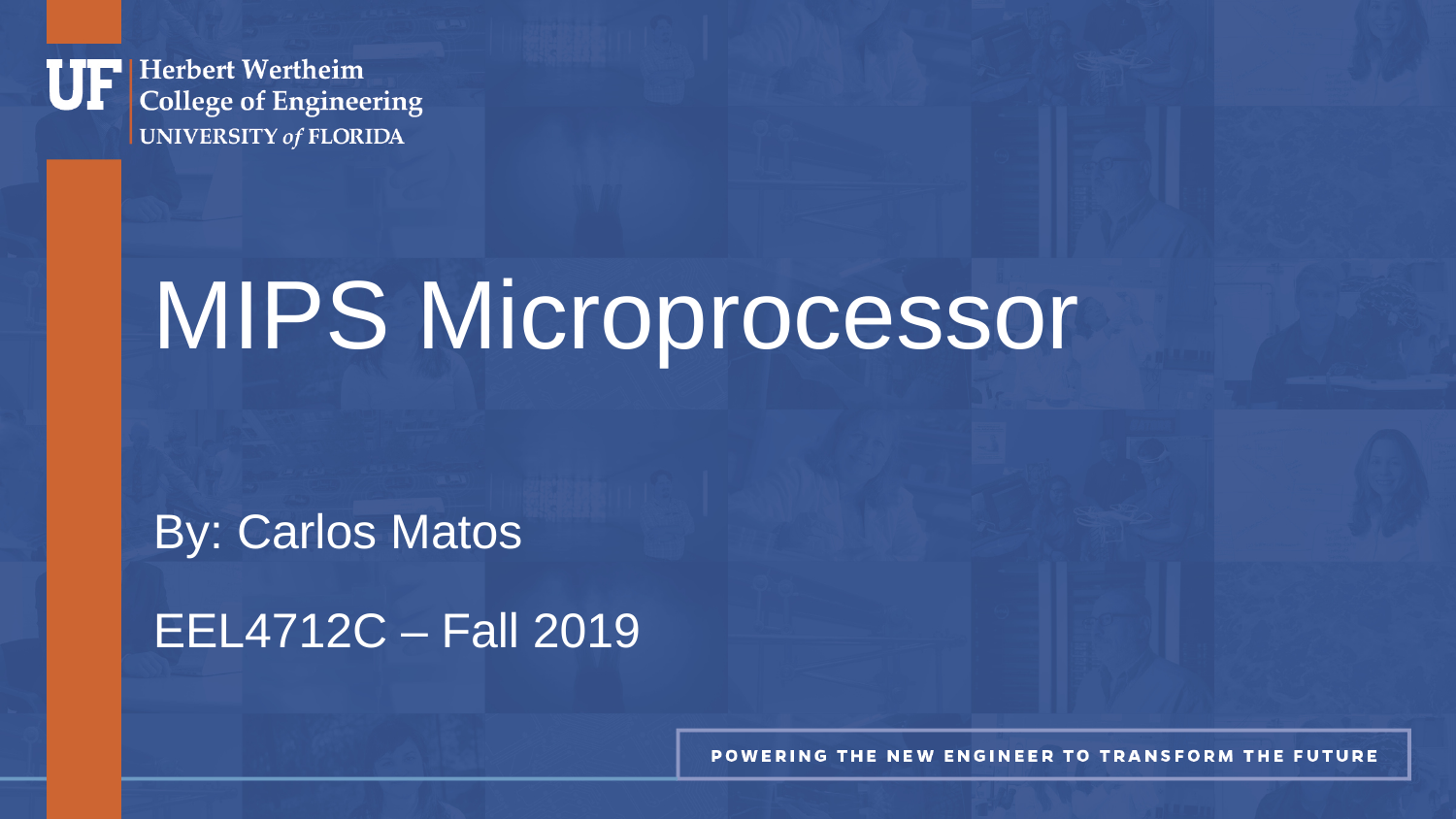

# MIPS Microprocessor
By: Carlos Matos
EEL4712C – Fall 2019